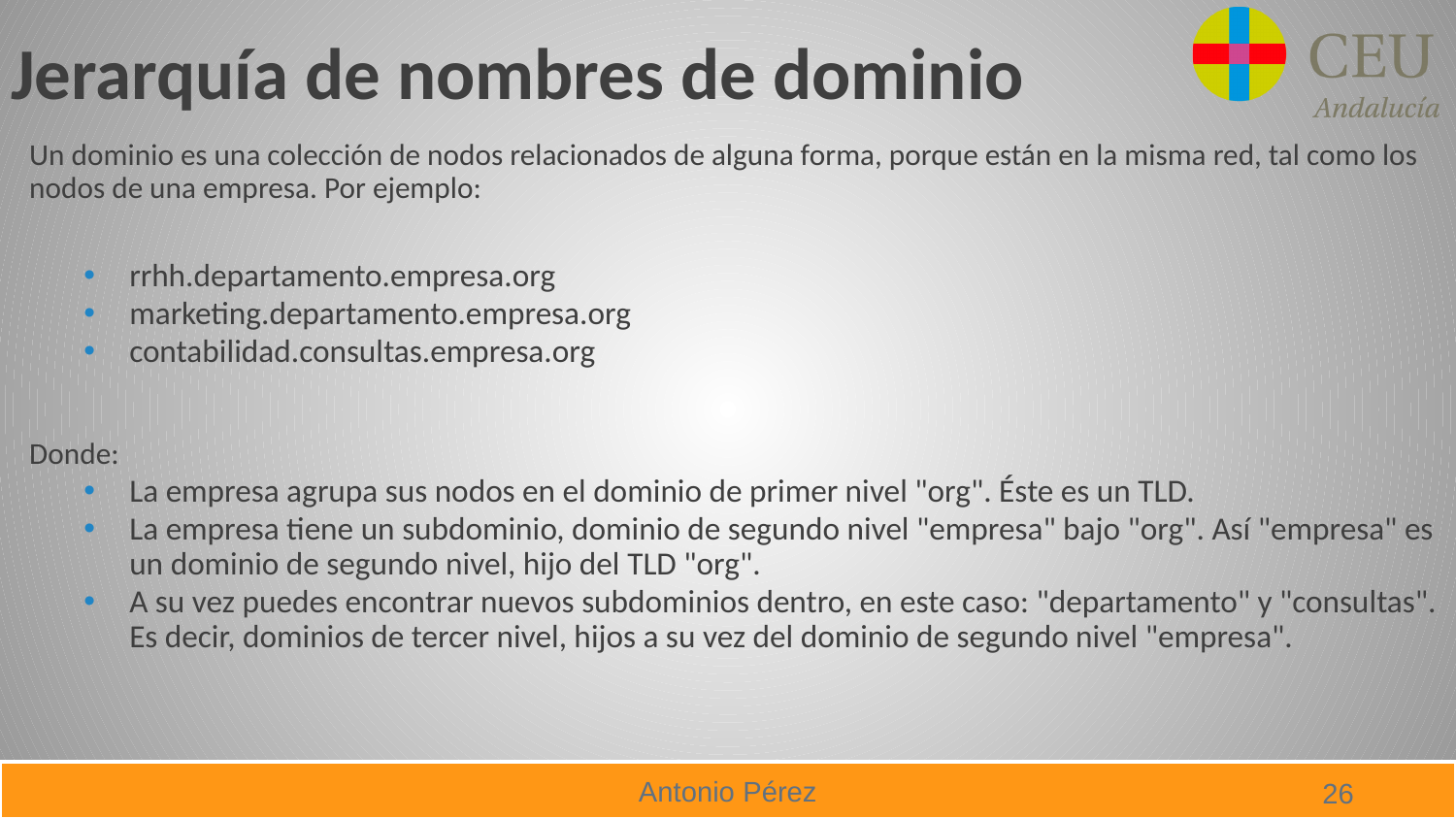

# Jerarquía de nombres de dominio
Un dominio es una colección de nodos relacionados de alguna forma, porque están en la misma red, tal como los nodos de una empresa. Por ejemplo:

rrhh.departamento.empresa.org
marketing.departamento.empresa.org
contabilidad.consultas.empresa.org

Donde:
La empresa agrupa sus nodos en el dominio de primer nivel "org". Éste es un TLD.
La empresa tiene un subdominio, dominio de segundo nivel "empresa" bajo "org". Así "empresa" es un dominio de segundo nivel, hijo del TLD "org".
A su vez puedes encontrar nuevos subdominios dentro, en este caso: "departamento" y "consultas". Es decir, dominios de tercer nivel, hijos a su vez del dominio de segundo nivel "empresa".